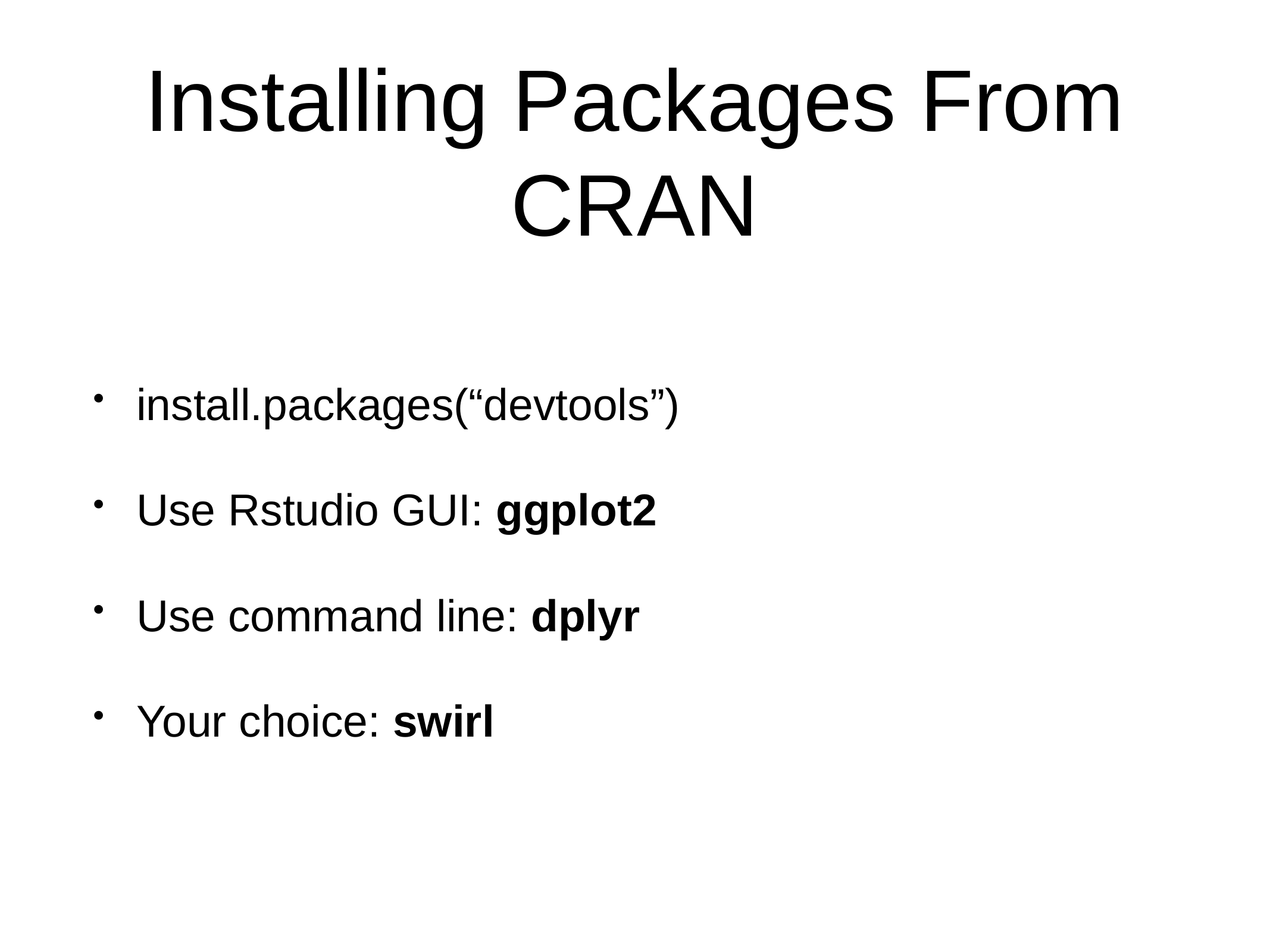

# Installing Packages From CRAN
install.packages(“devtools”)
Use Rstudio GUI: ggplot2
Use command line: dplyr
Your choice: swirl